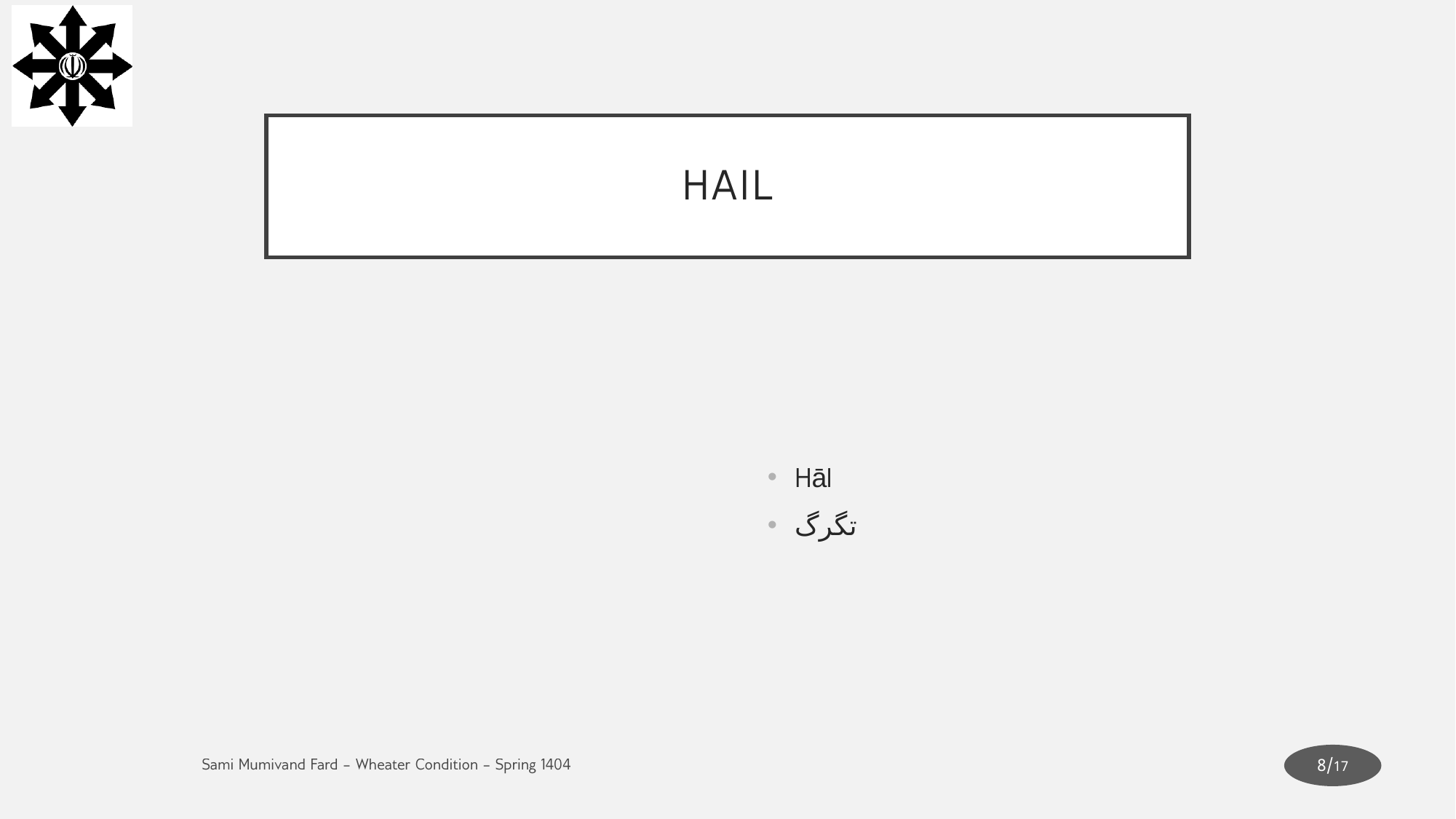

# Hail

Hāl
تگرگ
Sami Mumivand Fard – Wheater Condition – Spring 1404
17/8